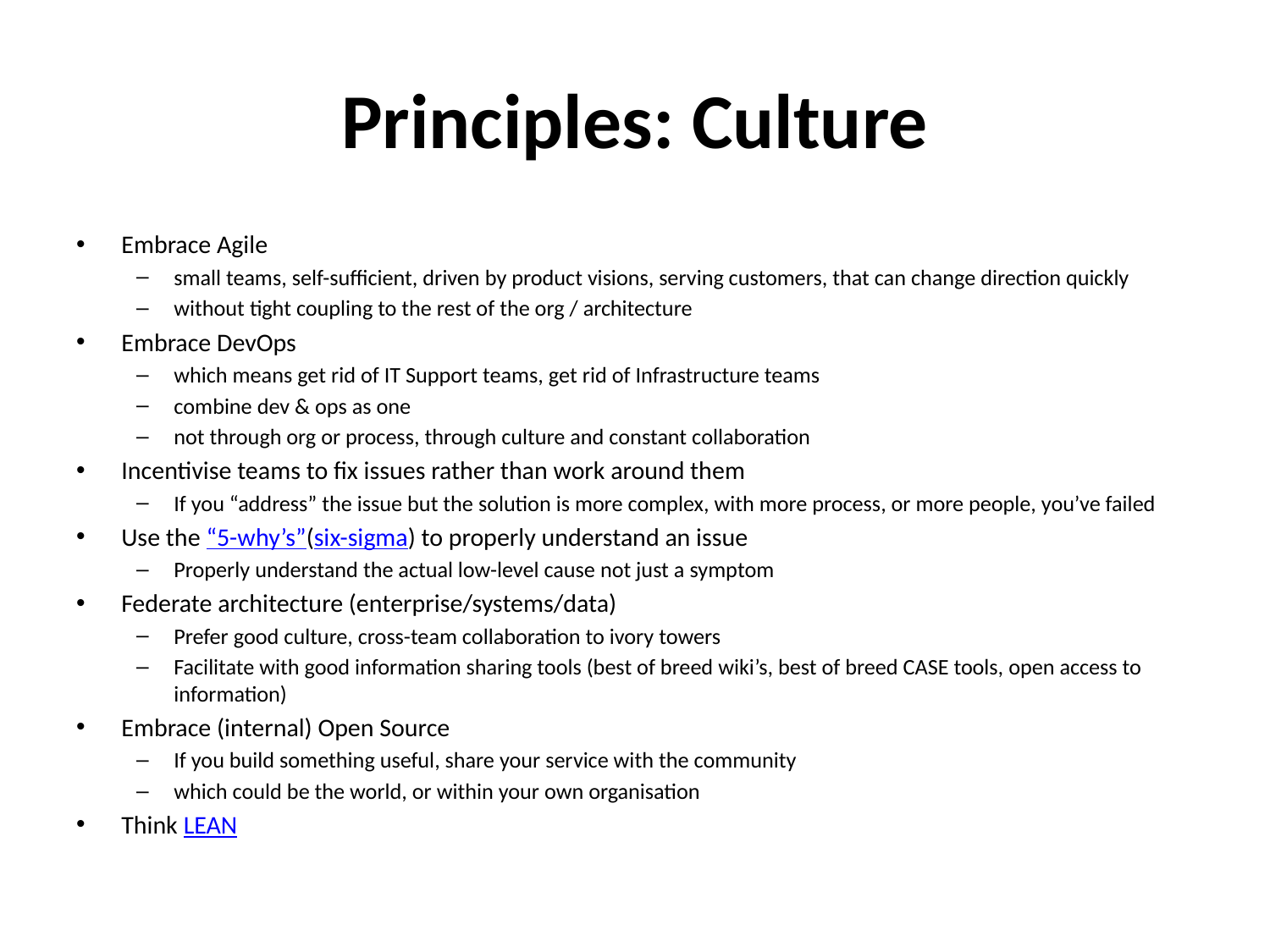

# Principles: Culture
Embrace Agile
small teams, self-sufficient, driven by product visions, serving customers, that can change direction quickly
without tight coupling to the rest of the org / architecture
Embrace DevOps
which means get rid of IT Support teams, get rid of Infrastructure teams
combine dev & ops as one
not through org or process, through culture and constant collaboration
Incentivise teams to fix issues rather than work around them
If you “address” the issue but the solution is more complex, with more process, or more people, you’ve failed
Use the “5-why’s”(six-sigma) to properly understand an issue
Properly understand the actual low-level cause not just a symptom
Federate architecture (enterprise/systems/data)
Prefer good culture, cross-team collaboration to ivory towers
Facilitate with good information sharing tools (best of breed wiki’s, best of breed CASE tools, open access to information)
Embrace (internal) Open Source
If you build something useful, share your service with the community
which could be the world, or within your own organisation
Think LEAN